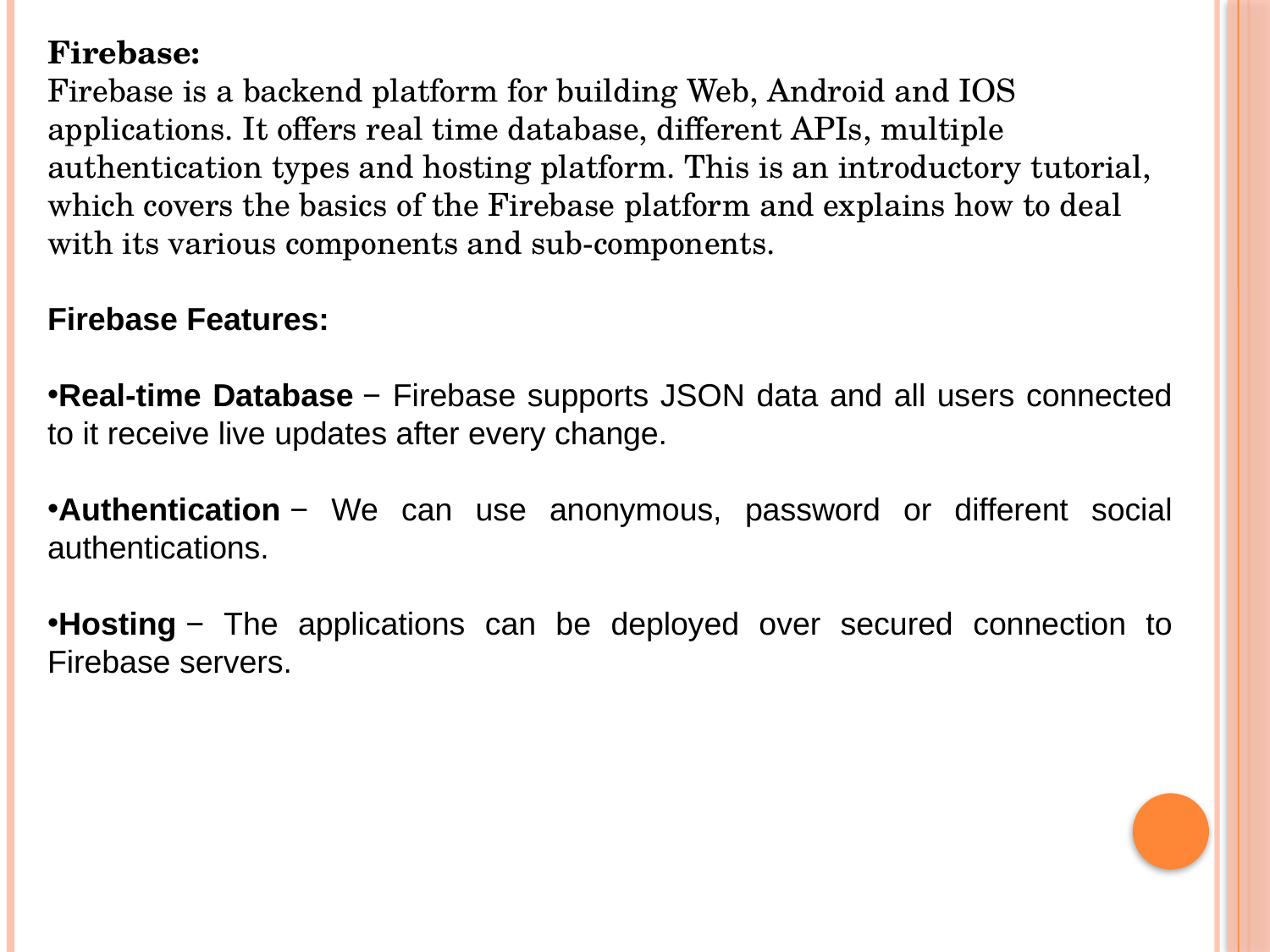

Firebase:
Firebase is a backend platform for building Web, Android and IOS applications. It offers real time database, different APIs, multiple authentication types and hosting platform. This is an introductory tutorial, which covers the basics of the Firebase platform and explains how to deal with its various components and sub-components.

Firebase Features:

Real-time Database − Firebase supports JSON data and all users connected to it receive live updates after every change.

Authentication − We can use anonymous, password or different social authentications.

Hosting − The applications can be deployed over secured connection to Firebase servers.